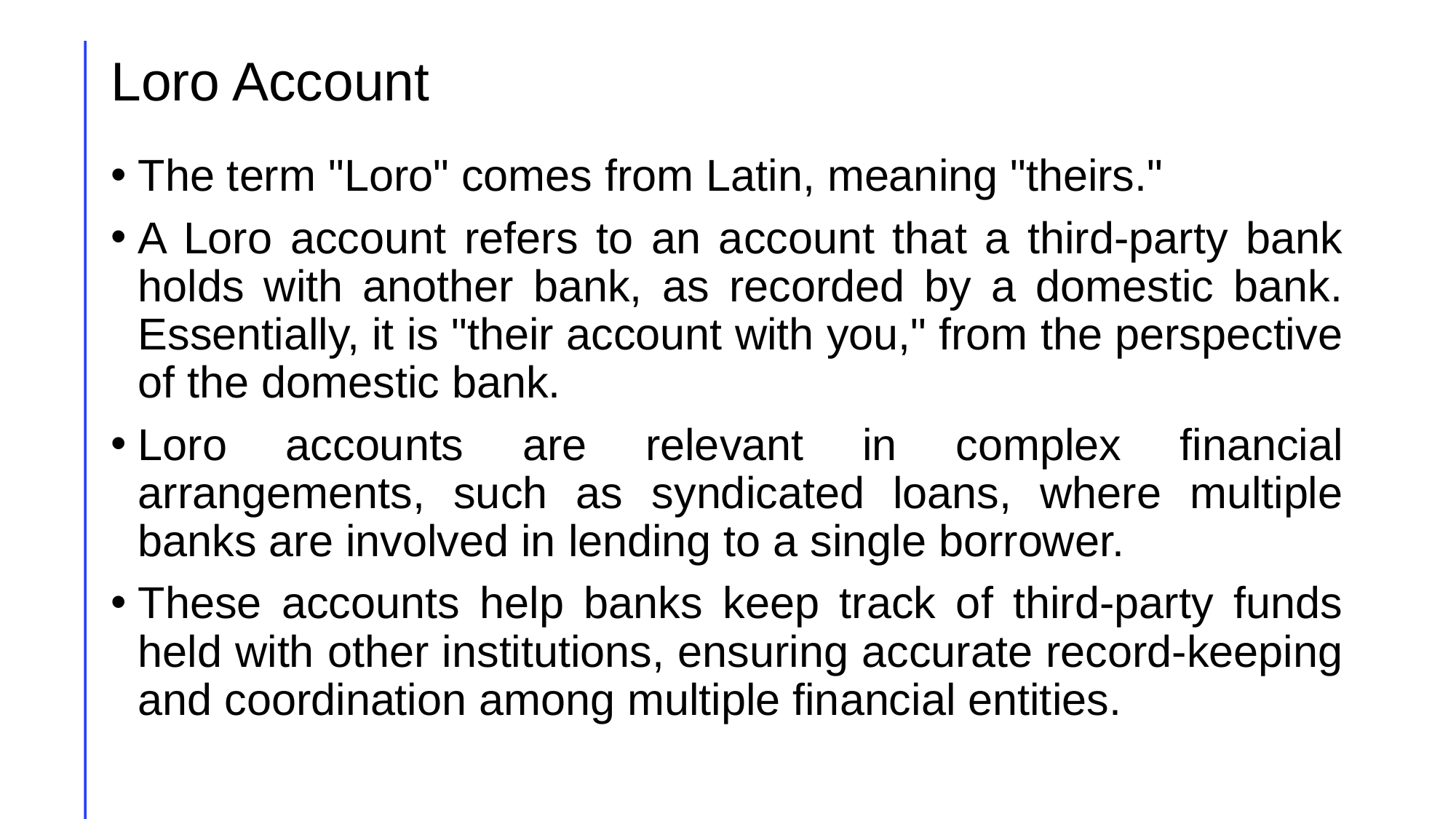

# Loro Account
The term "Loro" comes from Latin, meaning "theirs."
A Loro account refers to an account that a third-party bank holds with another bank, as recorded by a domestic bank. Essentially, it is "their account with you," from the perspective of the domestic bank.
Loro accounts are relevant in complex financial arrangements, such as syndicated loans, where multiple banks are involved in lending to a single borrower.
These accounts help banks keep track of third-party funds held with other institutions, ensuring accurate record-keeping and coordination among multiple financial entities.